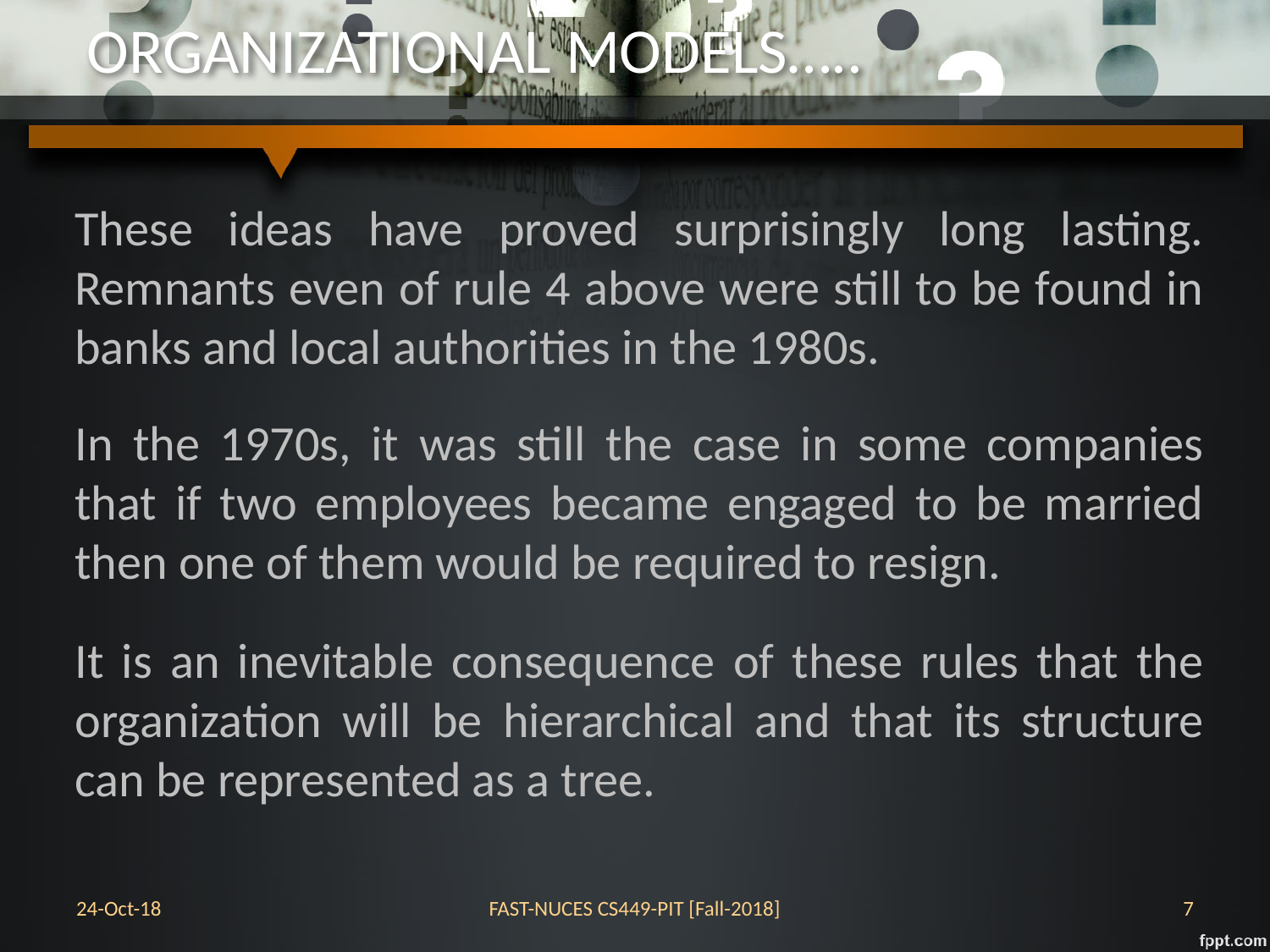

# ORGANIZATIONAL MODELS…..
These ideas have proved surprisingly long lasting. Remnants even of rule 4 above were still to be found in banks and local authorities in the 1980s.

In the 1970s, it was still the case in some companies that if two employees became engaged to be married then one of them would be required to resign.

It is an inevitable consequence of these rules that the organization will be hierarchical and that its structure can be represented as a tree.
24-Oct-18
FAST-NUCES CS449-PIT [Fall-2018]
7